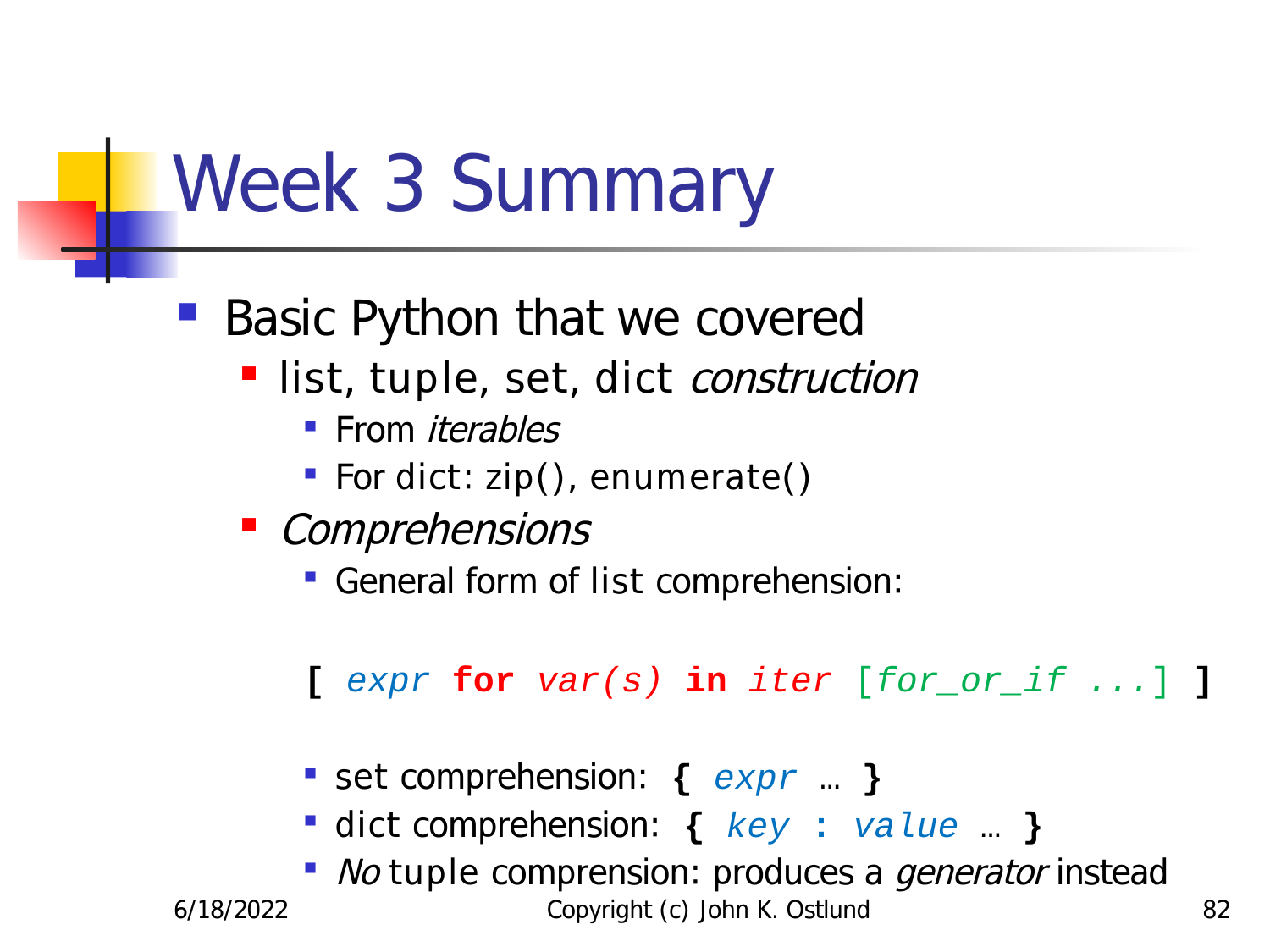

# Week 3 Summary
Basic Python that we covered
list, tuple, set, dict construction
From iterables
For dict: zip(), enumerate()
Comprehensions
General form of list comprehension:

[ expr for var(s) in iter [for_or_if ...] ]

set comprehension:  { expr … }
dict comprehension:  { key : value … }
No tuple comprension: produces a generator instead

6/18/2022
Copyright (c) John K. Ostlund
82